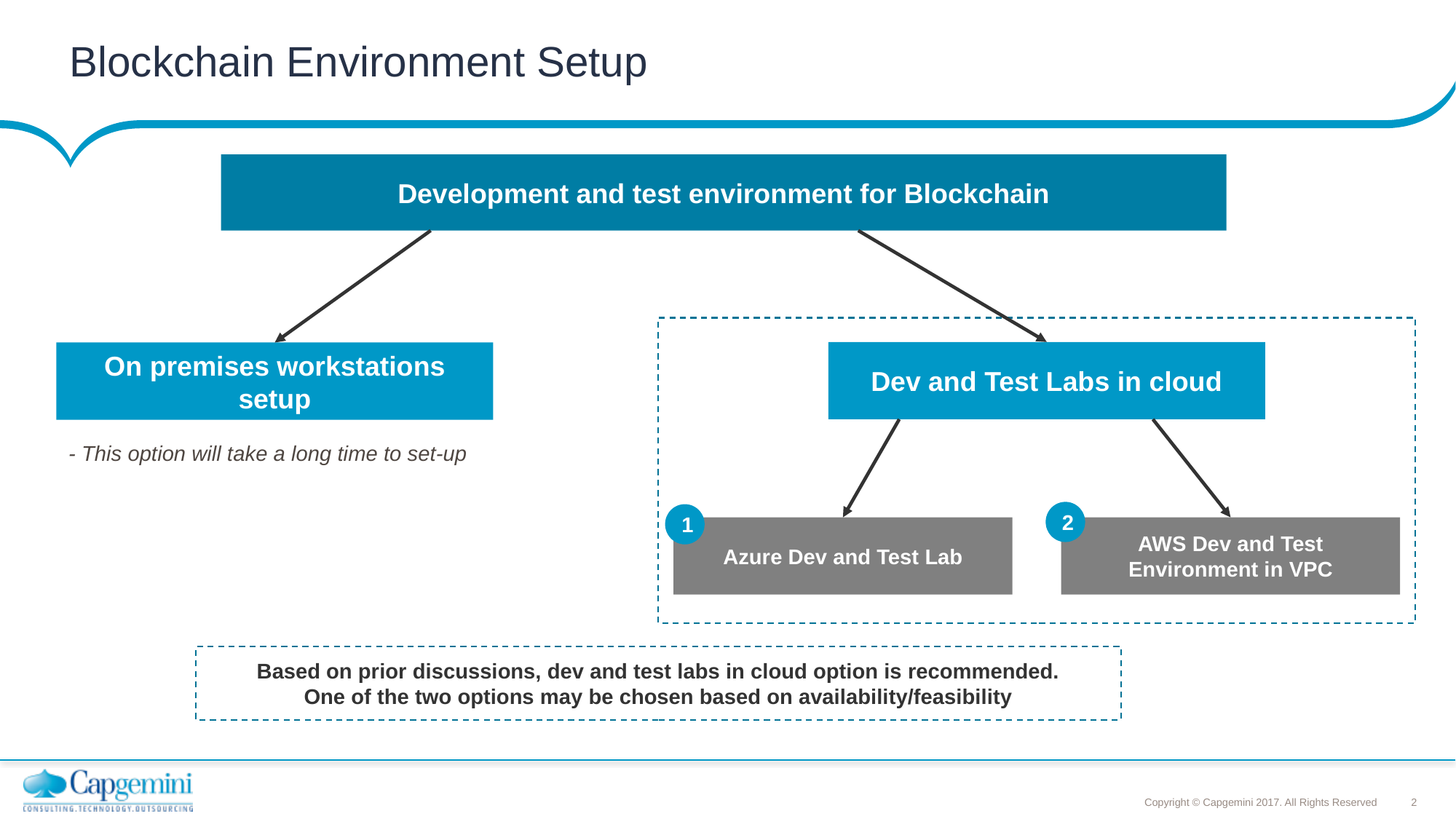

# Blockchain Environment Setup
Development and test environment for Blockchain

Dev and Test Labs in cloud
On premises workstations setup
- This option will take a long time to set-up
2
1
Azure Dev and Test Lab
AWS Dev and Test Environment in VPC
Based on prior discussions, dev and test labs in cloud option is recommended.
One of the two options may be chosen based on availability/feasibility